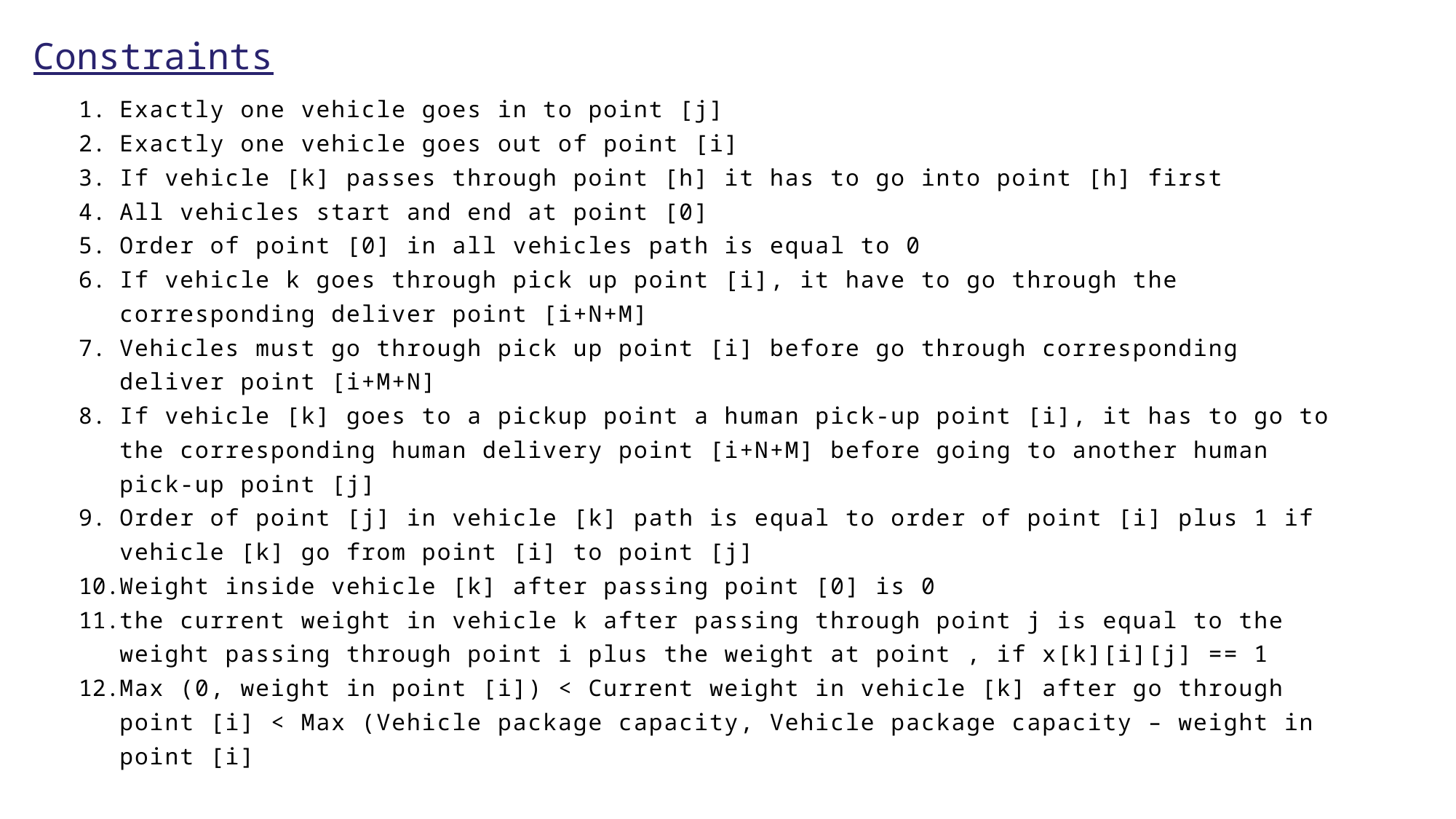

Constraints
Exactly one vehicle goes in to point [j]
Exactly one vehicle goes out of point [i]
If vehicle [k] passes through point [h] it has to go into point [h] first
All vehicles start and end at point [0]
Order of point [0] in all vehicles path is equal to 0
If vehicle k goes through pick up point [i], it have to go through the corresponding deliver point [i+N+M]
Vehicles must go through pick up point [i] before go through corresponding deliver point [i+M+N]
If vehicle [k] goes to a pickup point a human pick-up point [i], it has to go to the corresponding human delivery point [i+N+M] before going to another human pick-up point [j]
Order of point [j] in vehicle [k] path is equal to order of point [i] plus 1 if vehicle [k] go from point [i] to point [j]
Weight inside vehicle [k] after passing point [0] is 0
the current weight in vehicle k after passing through point j is equal to the weight passing through point i plus the weight at point , if x[k][i][j] == 1
Max (0, weight in point [i]) < Current weight in vehicle [k] after go through point [i] < Max (Vehicle package capacity, Vehicle package capacity – weight in point [i]